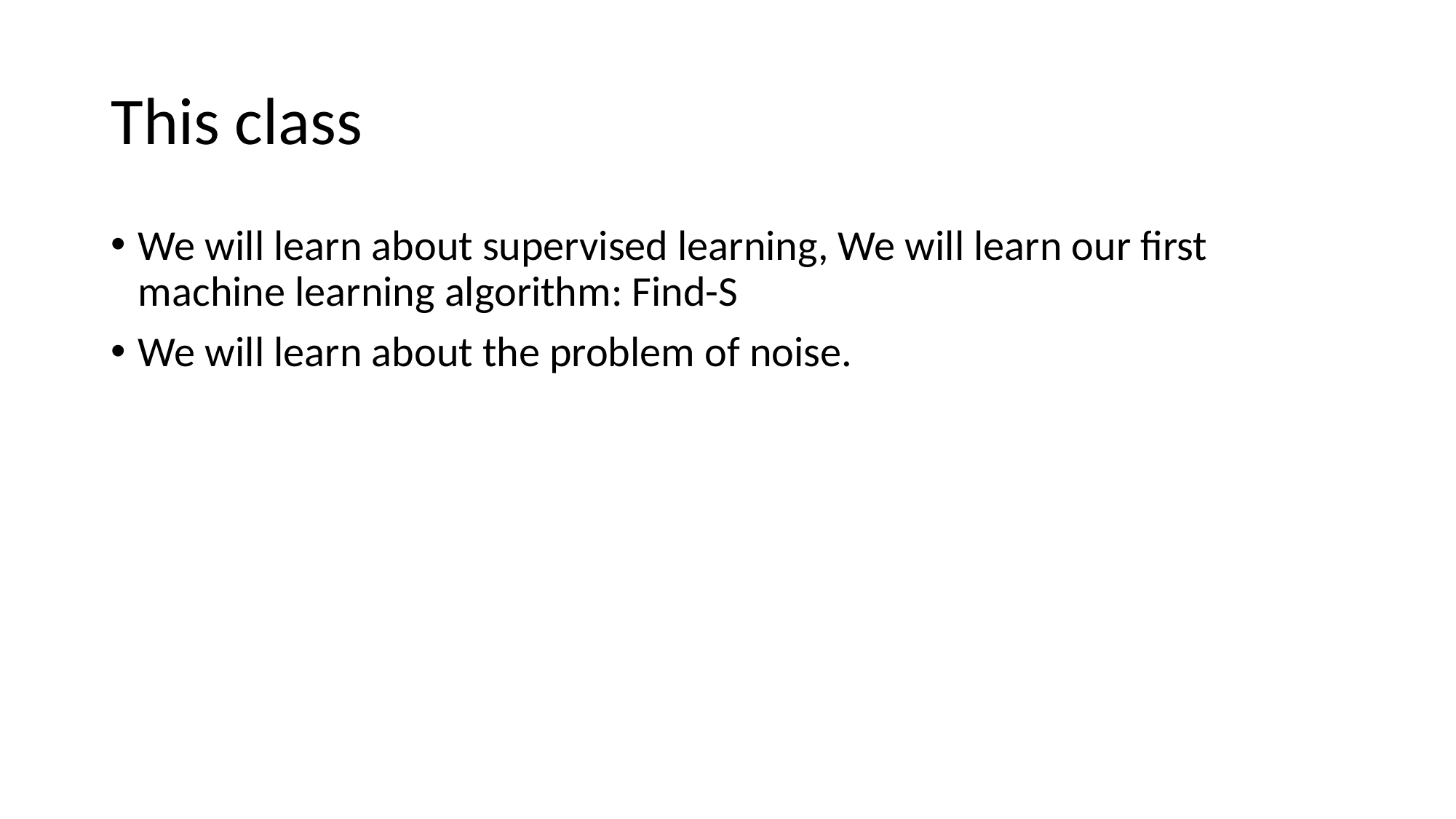

# This class
We will learn about supervised learning, We will learn our first machine learning algorithm: Find-S
We will learn about the problem of noise.